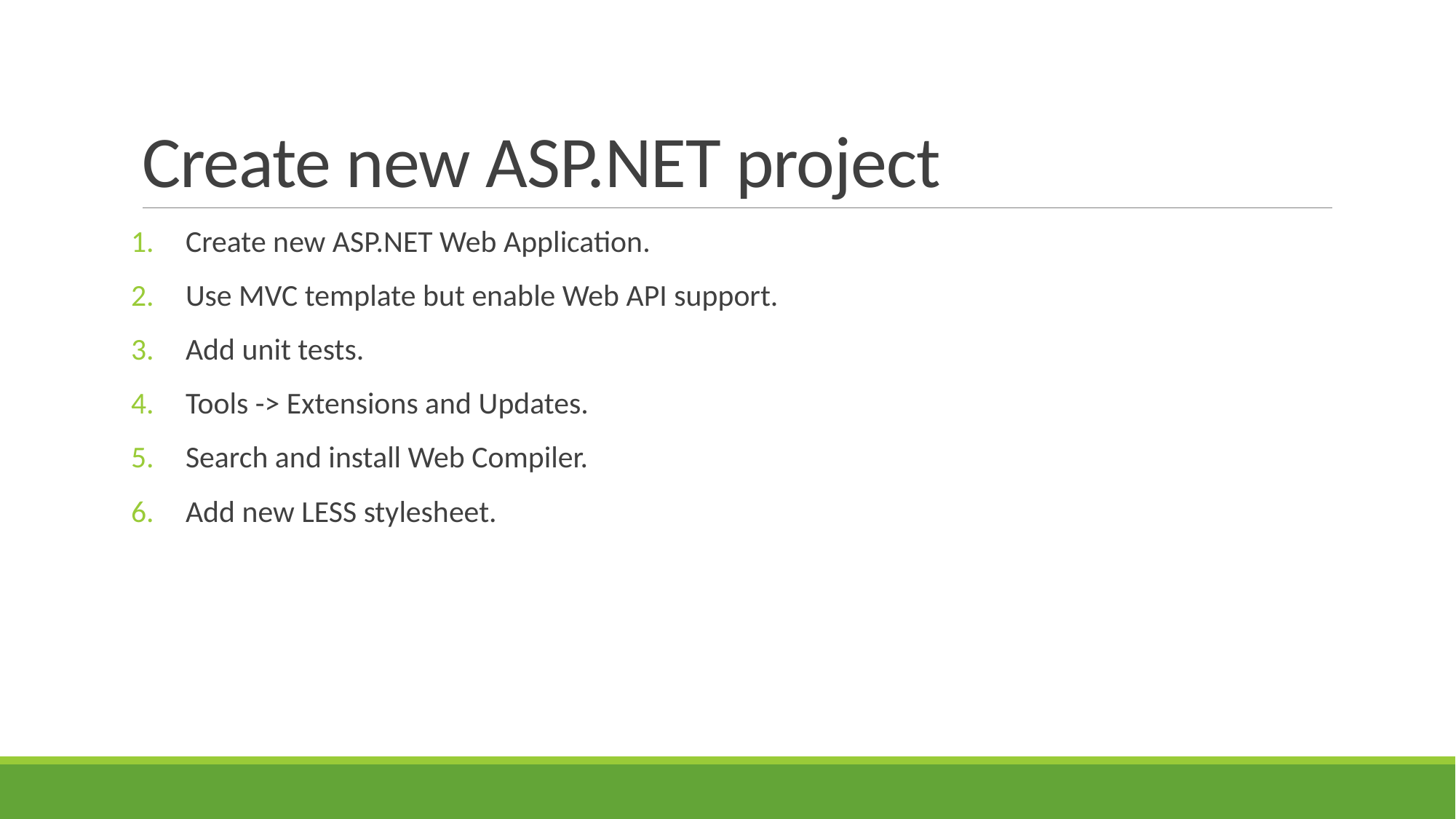

# Create new ASP.NET project
Create new ASP.NET Web Application.
Use MVC template but enable Web API support.
Add unit tests.
Tools -> Extensions and Updates.
Search and install Web Compiler.
Add new LESS stylesheet.